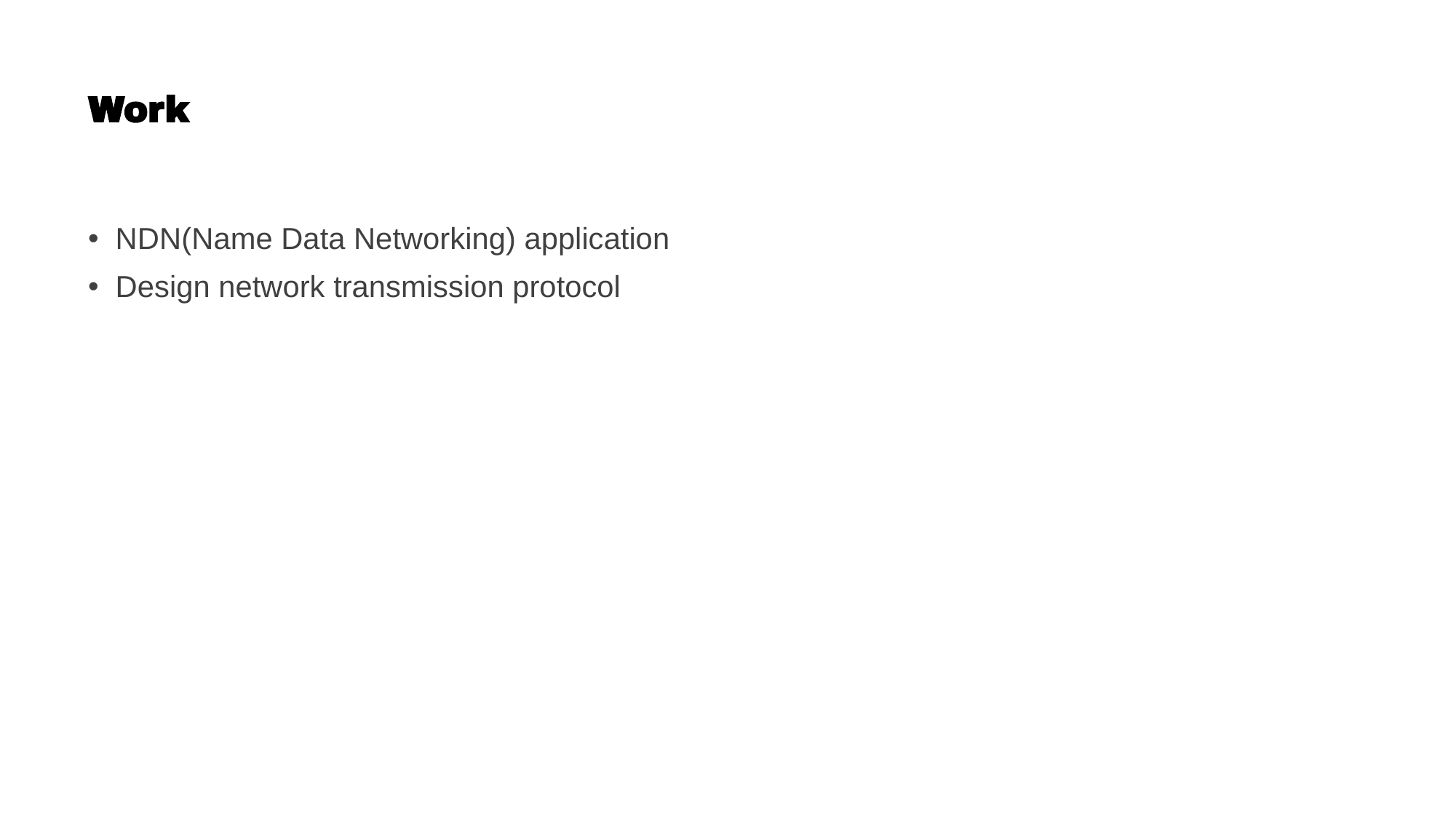

# Work
NDN(Name Data Networking) application
Design network transmission protocol